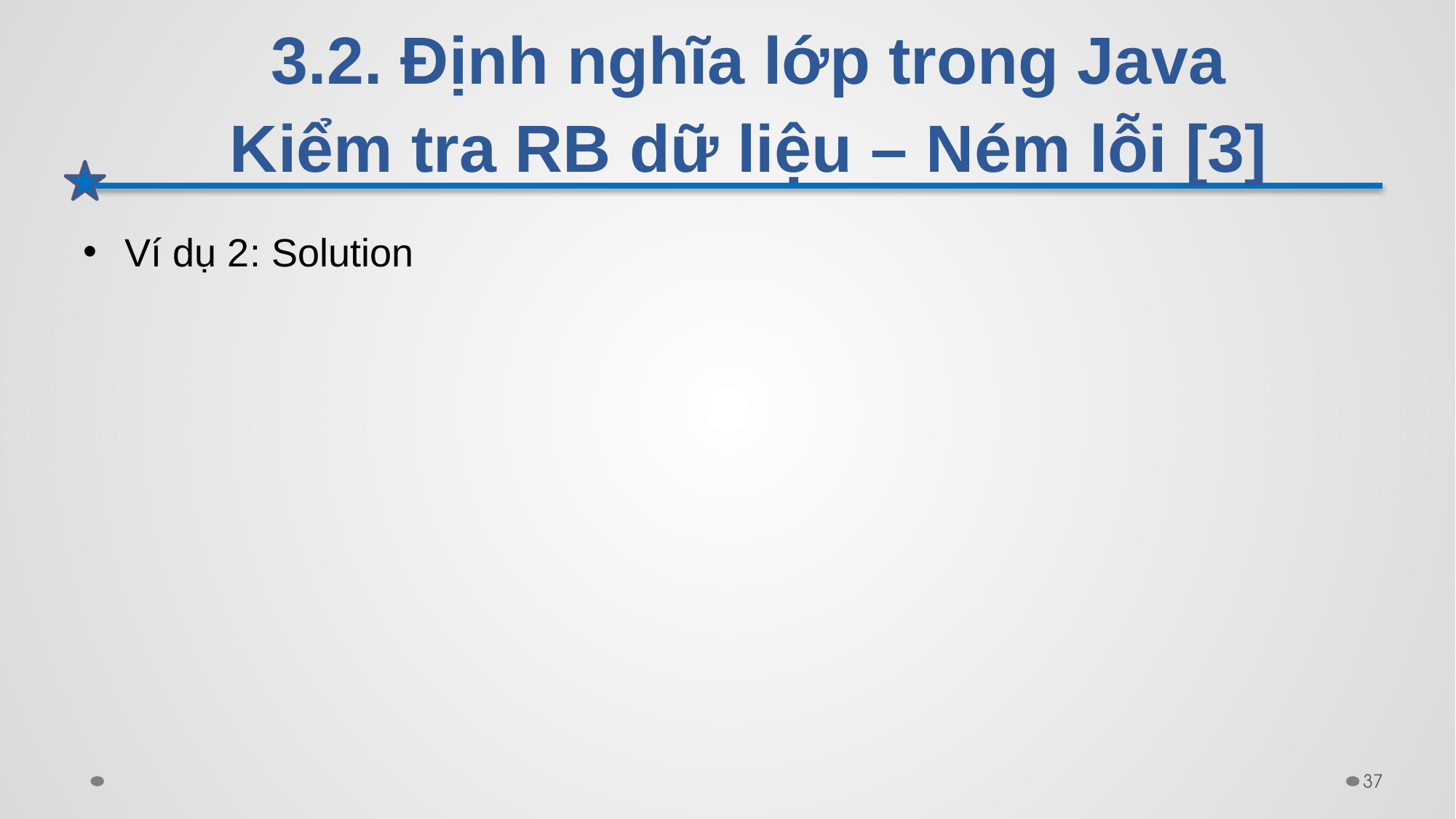

# 3.2. Định nghĩa lớp trong Java Kiểm tra RB dữ liệu – Ném lỗi [3]
Ví dụ 2: Solution

37